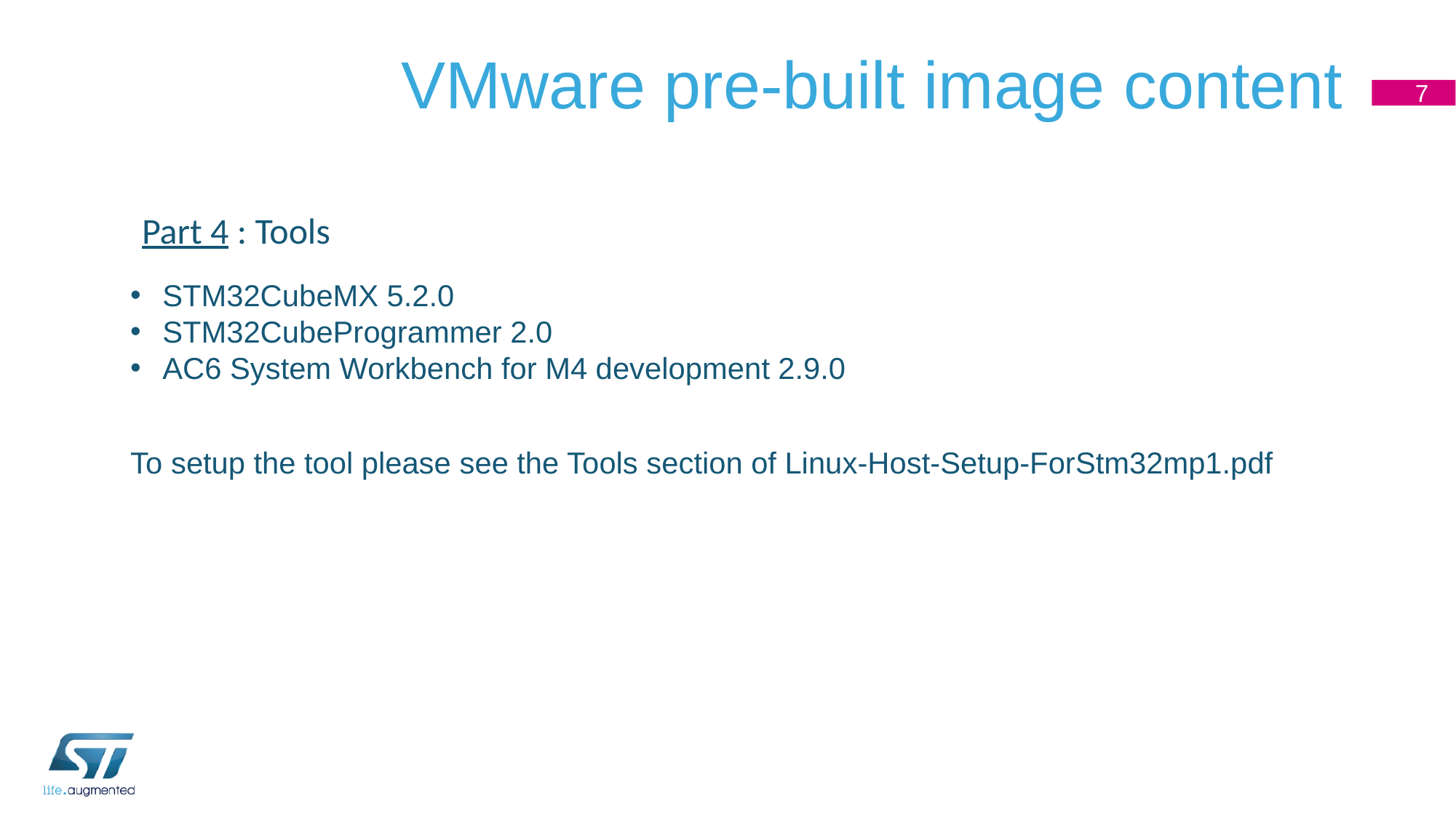

# VMware pre-built image content
7
Part 4 : Tools

STM32CubeMX 5.2.0
STM32CubeProgrammer 2.0
AC6 System Workbench for M4 development 2.9.0

To setup the tool please see the Tools section of Linux-Host-Setup-ForStm32mp1.pdf